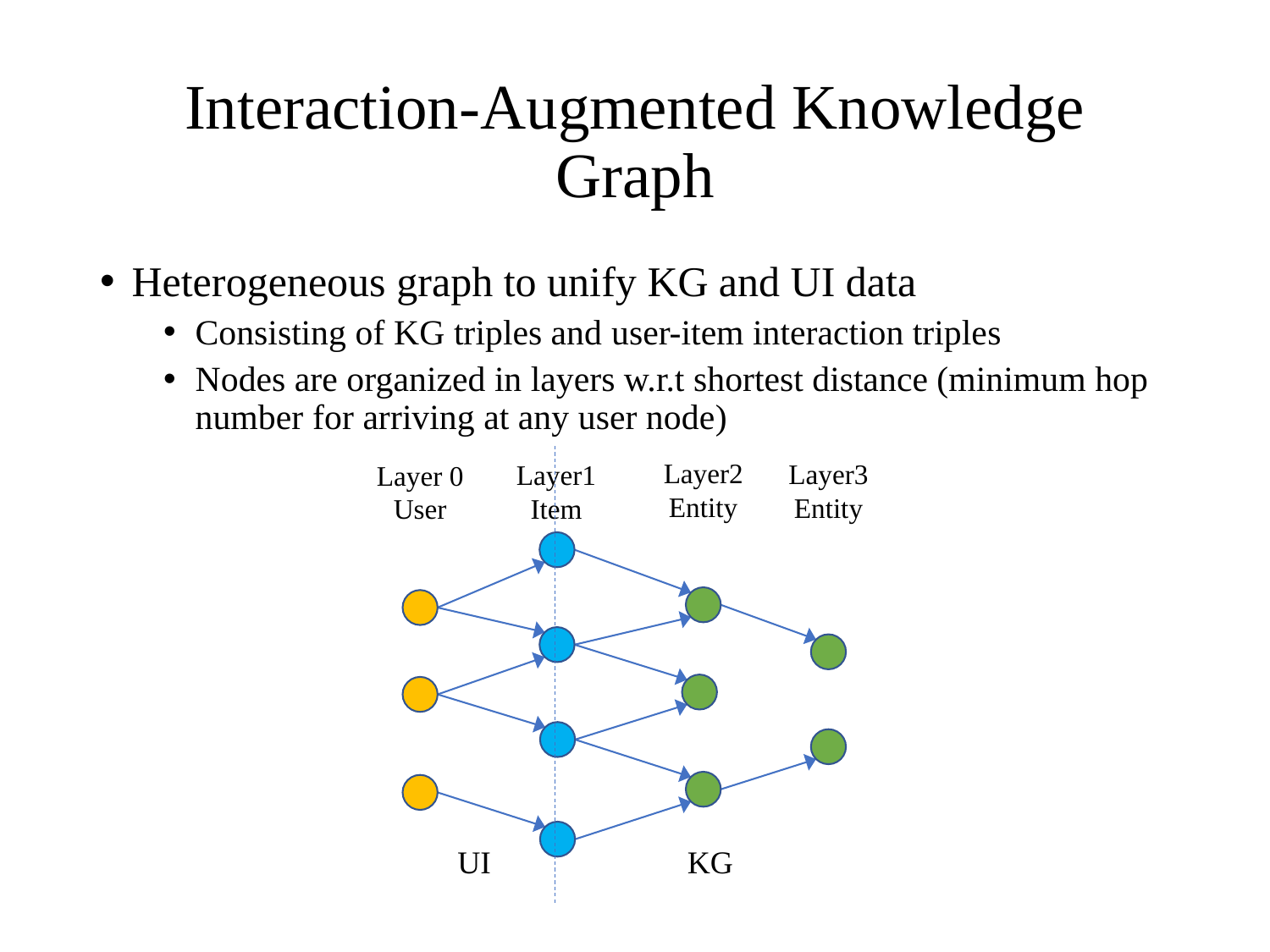

# Interaction-Augmented Knowledge Graph
Heterogeneous graph to unify KG and UI data
Consisting of KG triples and user-item interaction triples
Nodes are organized in layers w.r.t shortest distance (minimum hop number for arriving at any user node)
Layer2
Entity

Layer3
Entity

Layer1
Item

Layer 0
User

UI
KG